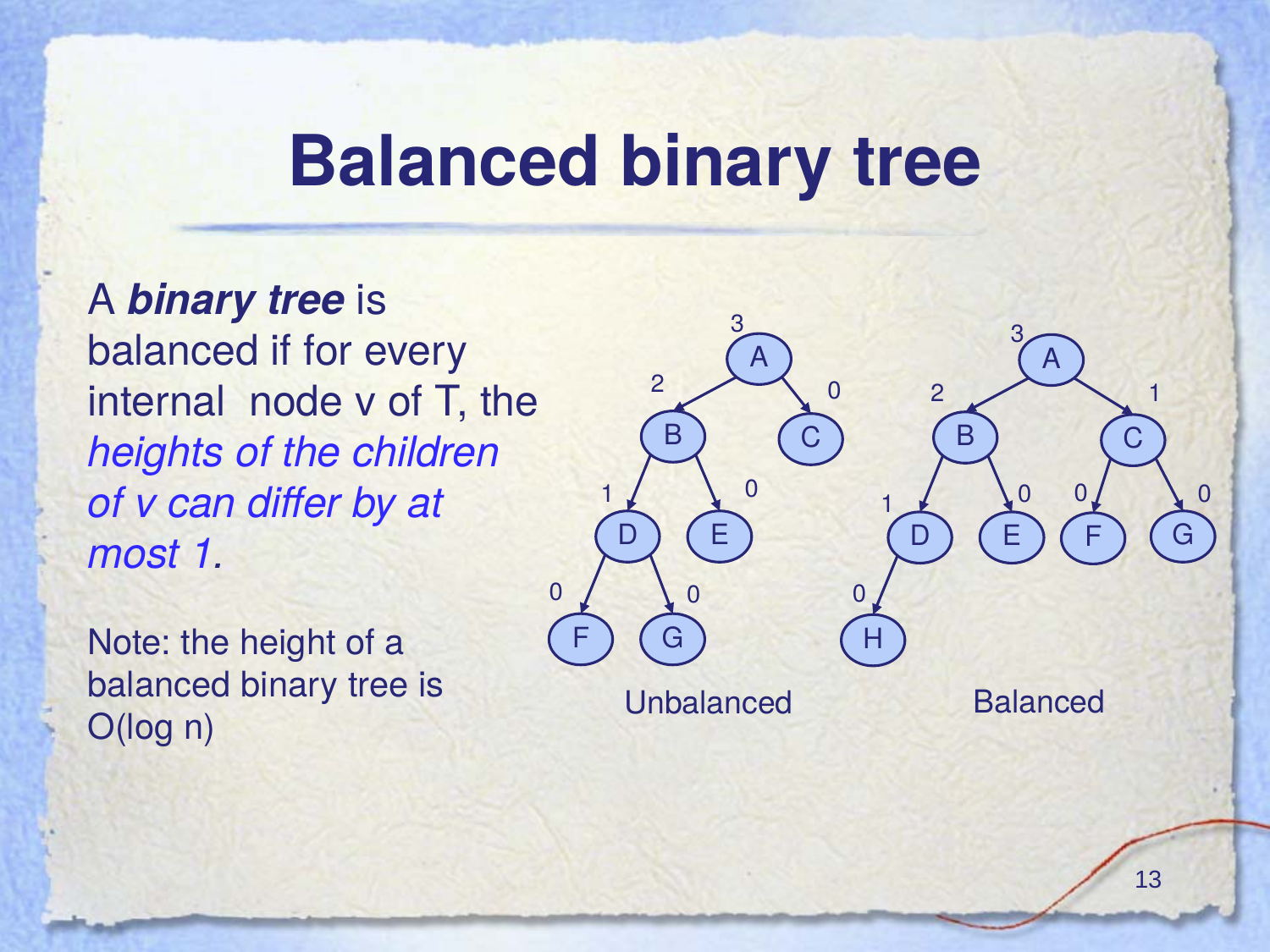

# Balanced binary tree
A binary tree is balanced if for every internal  node v of T, the heights of the children of v can differ by at most 1.

Note: the height of a balanced binary tree is
O(log n)

3
3
A
A
2
0
1
2
B
B
C
C
0
0
1
0
0
1
D
E
G
D
E
F
0
0
0
F
G
H
Balanced
Unbalanced
13